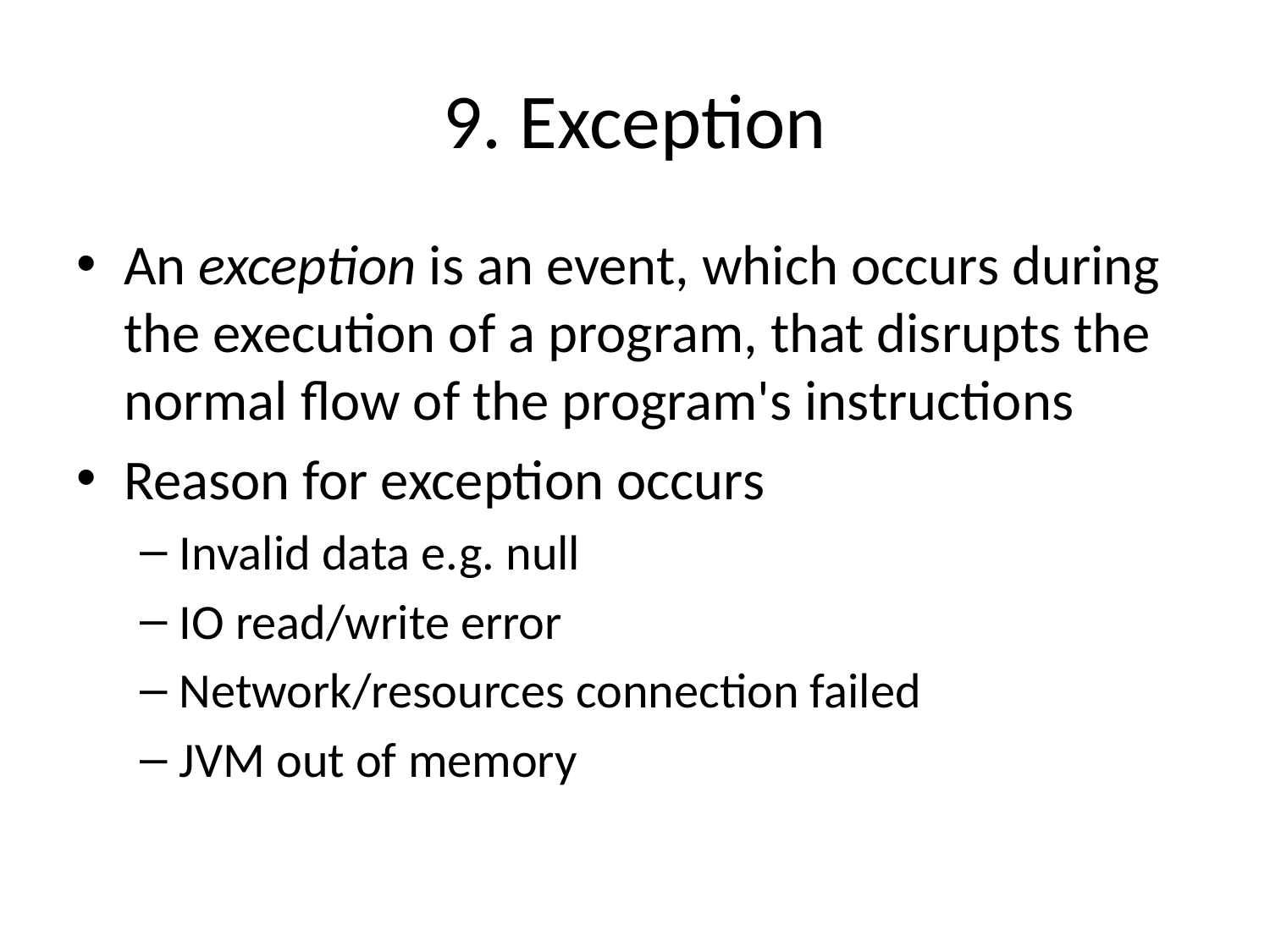

# 9. Exception
An exception is an event, which occurs during the execution of a program, that disrupts the normal flow of the program's instructions
Reason for exception occurs
Invalid data e.g. null
IO read/write error
Network/resources connection failed
JVM out of memory